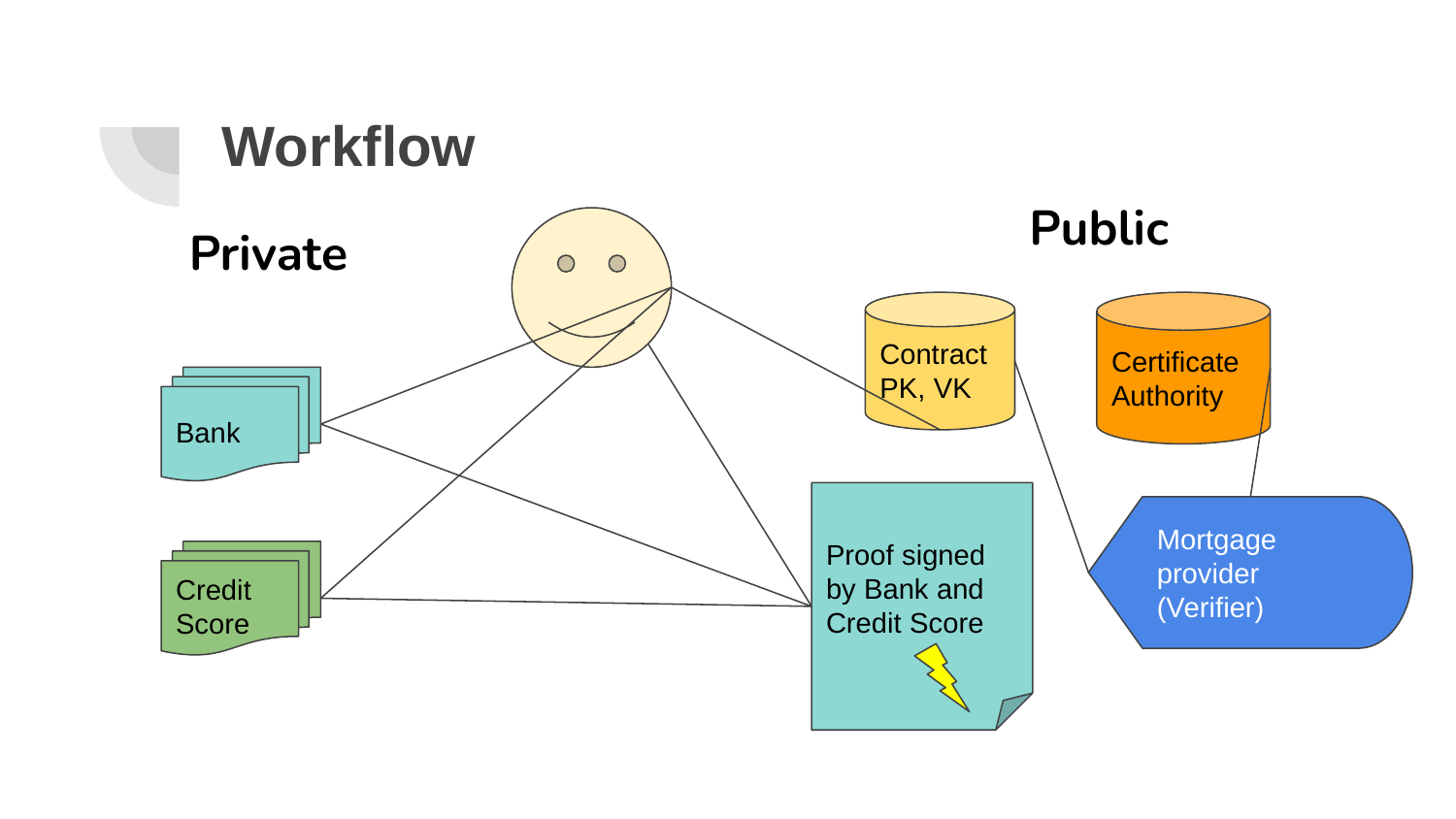

# Workflow
Public
Private

Contract
PK, VK
Certificate Authority
Bank
Proof signed by Bank and Credit Score

Mortgage provider (Verifier)
Credit Score